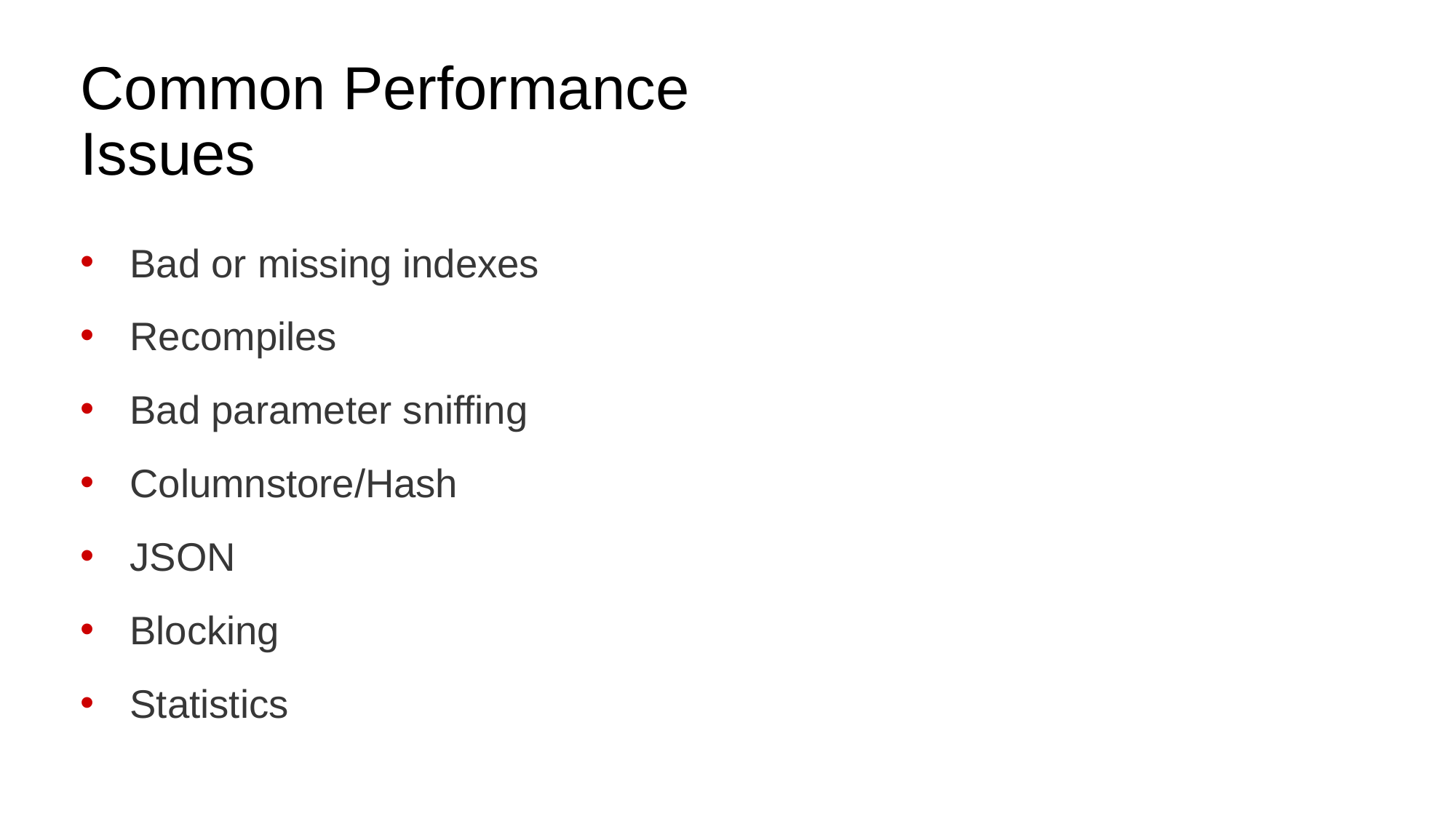

# Common Performance Issues
Bad or missing indexes
Recompiles
Bad parameter sniffing
Columnstore/Hash
JSON
Blocking
Statistics